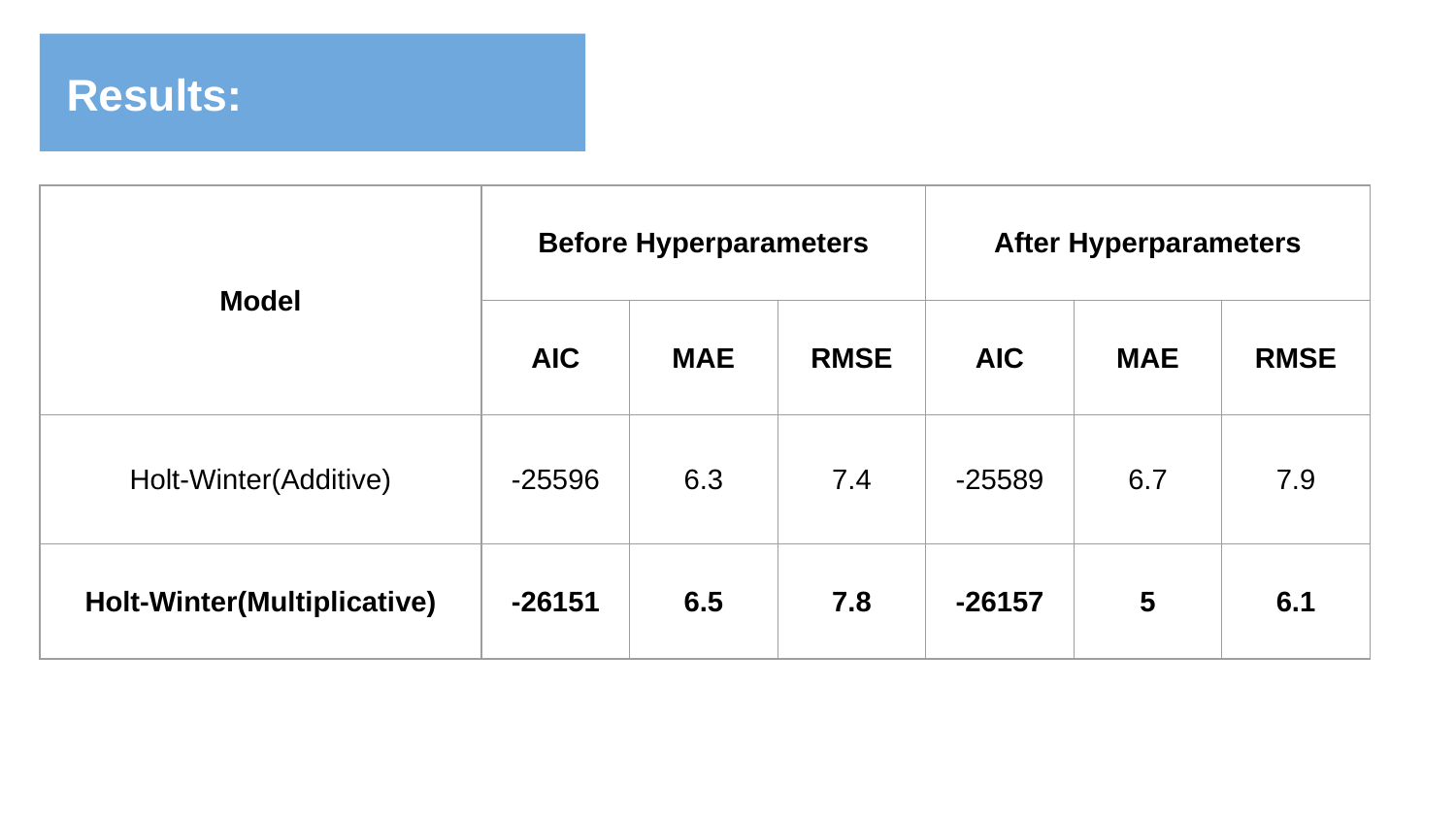

# Results:

| Model | Before Hyperparameters |  |  | After Hyperparameters |  |  |
| --- | --- | --- | --- | --- | --- | --- |
|  | AIC | MAE | RMSE | AIC | MAE | RMSE |
| Holt-Winter(Additive) | -25596 | 6.3 | 7.4 | -25589 | 6.7 | 7.9 |
| Holt-Winter(Multiplicative) | -26151 | 6.5 | 7.8 | -26157 | 5 | 6.1 |